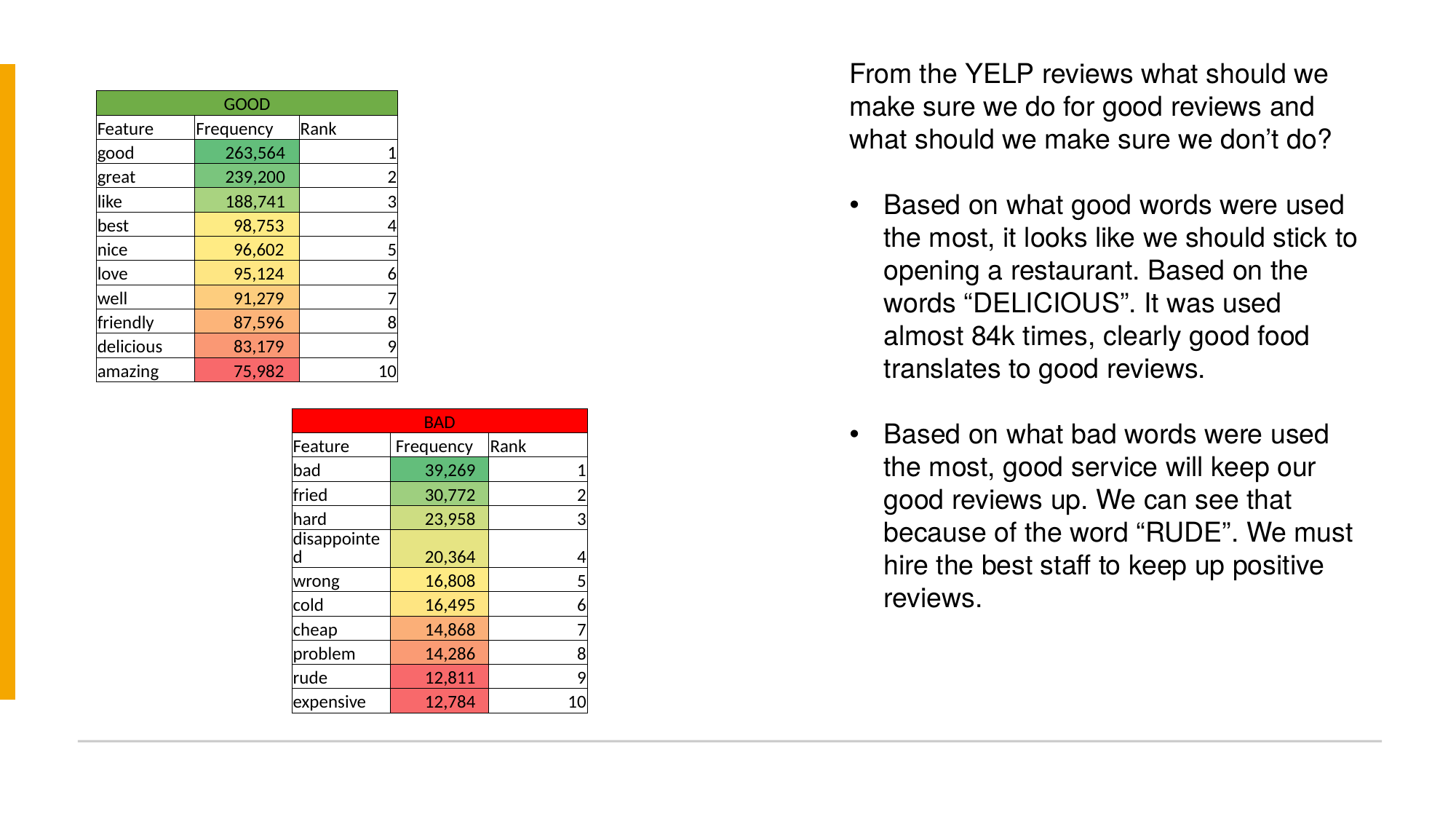

From the YELP reviews what should we make sure we do for good reviews and what should we make sure we don’t do?

Based on what good words were used the most, it looks like we should stick to opening a restaurant. Based on the words “DELICIOUS”. It was used almost 84k times, clearly good food translates to good reviews.

Based on what bad words were used the most, good service will keep our good reviews up. We can see that because of the word “RUDE”. We must hire the best staff to keep up positive reviews.

| GOOD |  |  |
| --- | --- | --- |
| Feature | Frequency | Rank |
| good | 263,564 | 1 |
| great | 239,200 | 2 |
| like | 188,741 | 3 |
| best | 98,753 | 4 |
| nice | 96,602 | 5 |
| love | 95,124 | 6 |
| well | 91,279 | 7 |
| friendly | 87,596 | 8 |
| delicious | 83,179 | 9 |
| amazing | 75,982 | 10 |
| BAD |  |  |
| --- | --- | --- |
| Feature | Frequency | Rank |
| bad | 39,269 | 1 |
| fried | 30,772 | 2 |
| hard | 23,958 | 3 |
| disappointed | 20,364 | 4 |
| wrong | 16,808 | 5 |
| cold | 16,495 | 6 |
| cheap | 14,868 | 7 |
| problem | 14,286 | 8 |
| rude | 12,811 | 9 |
| expensive | 12,784 | 10 |